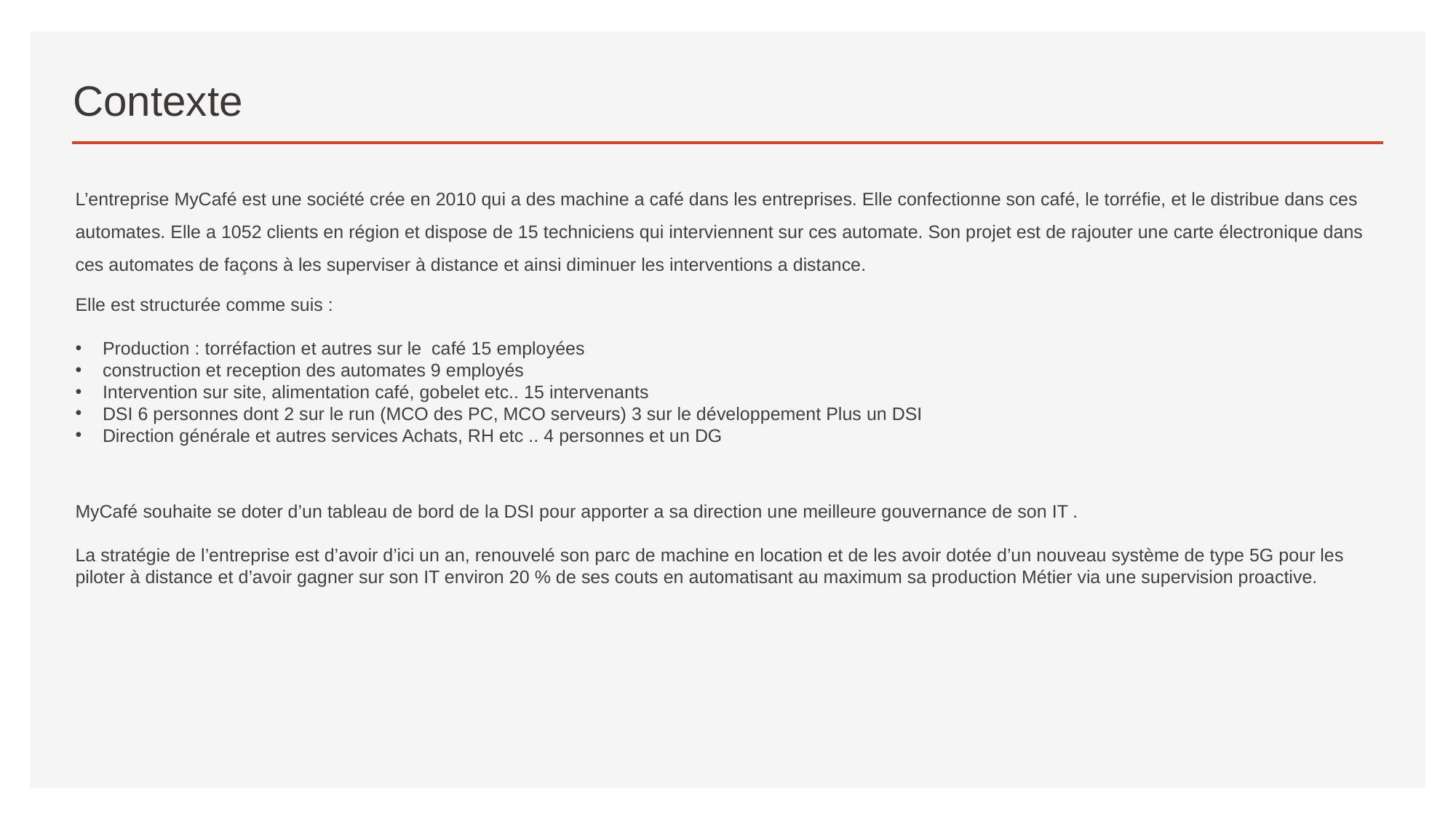

# Contexte
L’entreprise MyCafé est une société crée en 2010 qui a des machine a café dans les entreprises. Elle confectionne son café, le torréfie, et le distribue dans ces automates. Elle a 1052 clients en région et dispose de 15 techniciens qui interviennent sur ces automate. Son projet est de rajouter une carte électronique dans ces automates de façons à les superviser à distance et ainsi diminuer les interventions a distance.
Elle est structurée comme suis :
Production : torréfaction et autres sur le  café 15 employées
construction et reception des automates 9 employés
Intervention sur site, alimentation café, gobelet etc.. 15 intervenants
DSI 6 personnes dont 2 sur le run (MCO des PC, MCO serveurs) 3 sur le développement Plus un DSI
Direction générale et autres services Achats, RH etc .. 4 personnes et un DG

MyCafé souhaite se doter d’un tableau de bord de la DSI pour apporter a sa direction une meilleure gouvernance de son IT .

La stratégie de l’entreprise est d’avoir d’ici un an, renouvelé son parc de machine en location et de les avoir dotée d’un nouveau système de type 5G pour les piloter à distance et d’avoir gagner sur son IT environ 20 % de ses couts en automatisant au maximum sa production Métier via une supervision proactive.